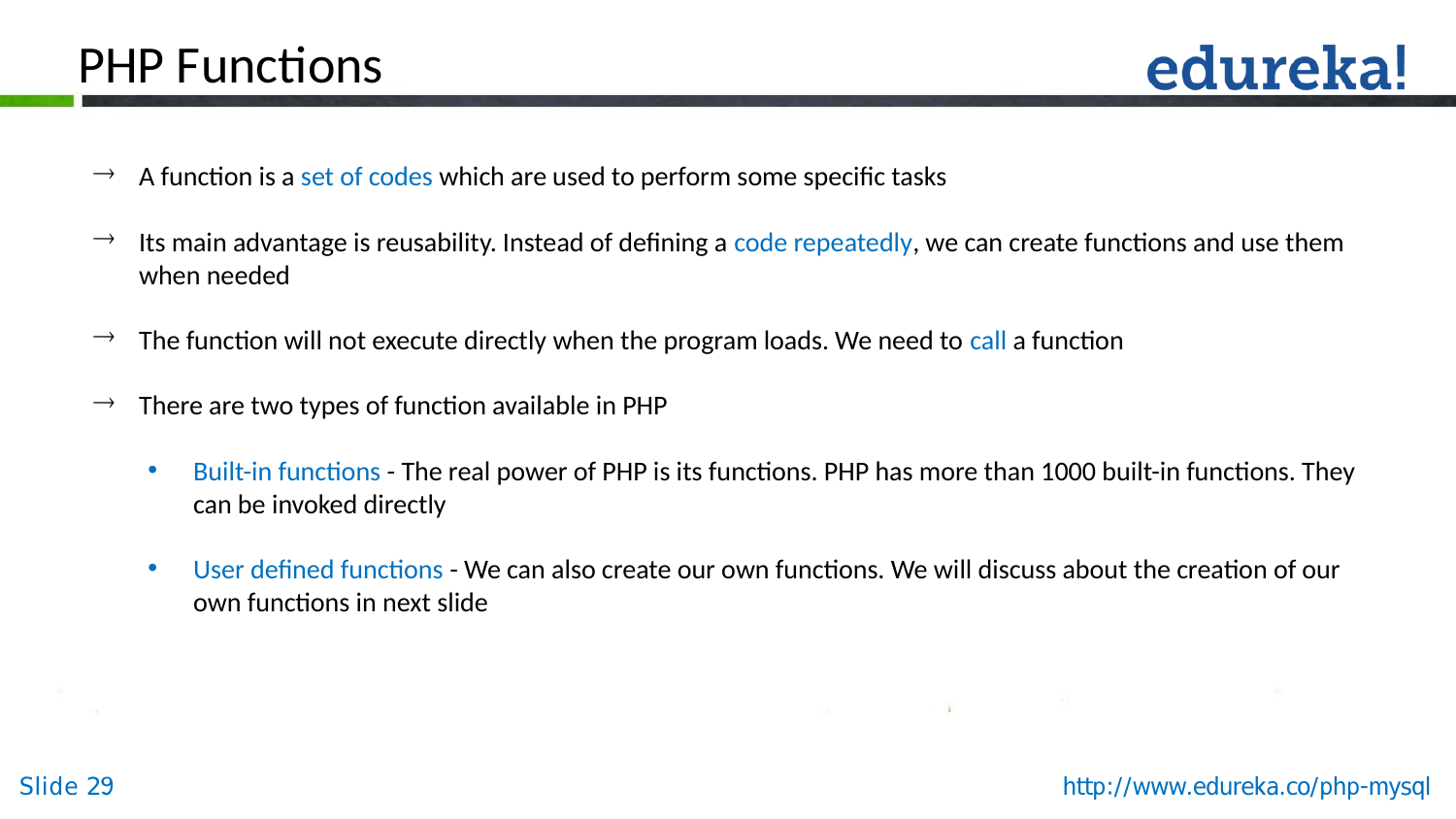

PHP Functions

A function is a set of codes which are used to perform some specific tasks

Its main advantage is reusability. Instead of defining a code repeatedly, we can create functions and use them when needed

The function will not execute directly when the program loads. We need to call a function

There are two types of function available in PHP

Built-in functions - The real power of PHP is its functions. PHP has more than 1000 built-in functions. They can be invoked directly

User defined functions - We can also create our own functions. We will discuss about the creation of our own functions in next slide